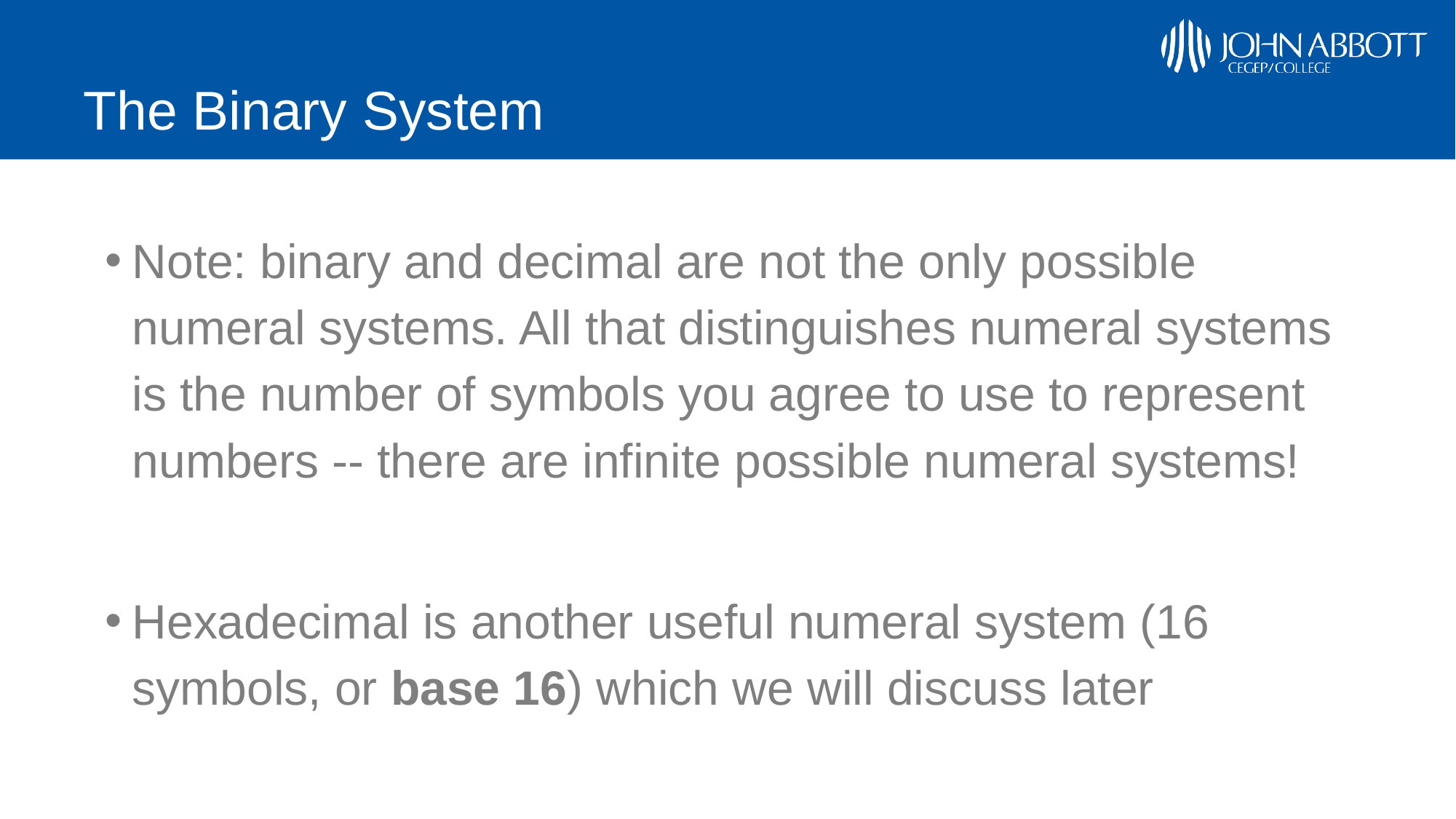

# The Binary System
Note: binary and decimal are not the only possible numeral systems. All that distinguishes numeral systems is the number of symbols you agree to use to represent numbers -- there are infinite possible numeral systems!

Hexadecimal is another useful numeral system (16 symbols, or base 16) which we will discuss later